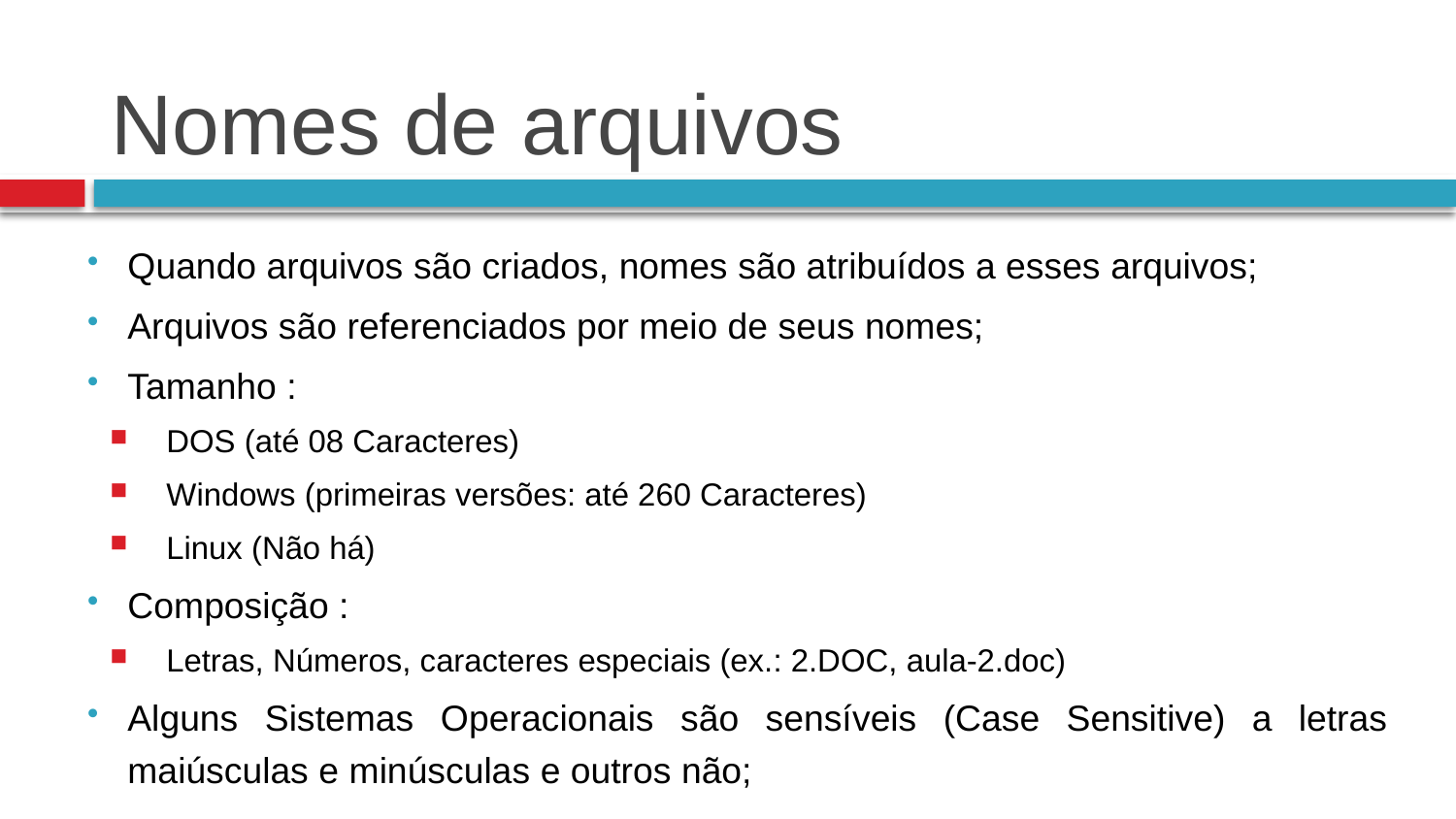

# Nomes de arquivos
Quando arquivos são criados, nomes são atribuídos a esses arquivos;
Arquivos são referenciados por meio de seus nomes;
Tamanho :
DOS (até 08 Caracteres)
Windows (primeiras versões: até 260 Caracteres)
Linux (Não há)
Composição :
Letras, Números, caracteres especiais (ex.: 2.DOC, aula-2.doc)
Alguns Sistemas Operacionais são sensíveis (Case Sensitive) a letras maiúsculas e minúsculas e outros não;